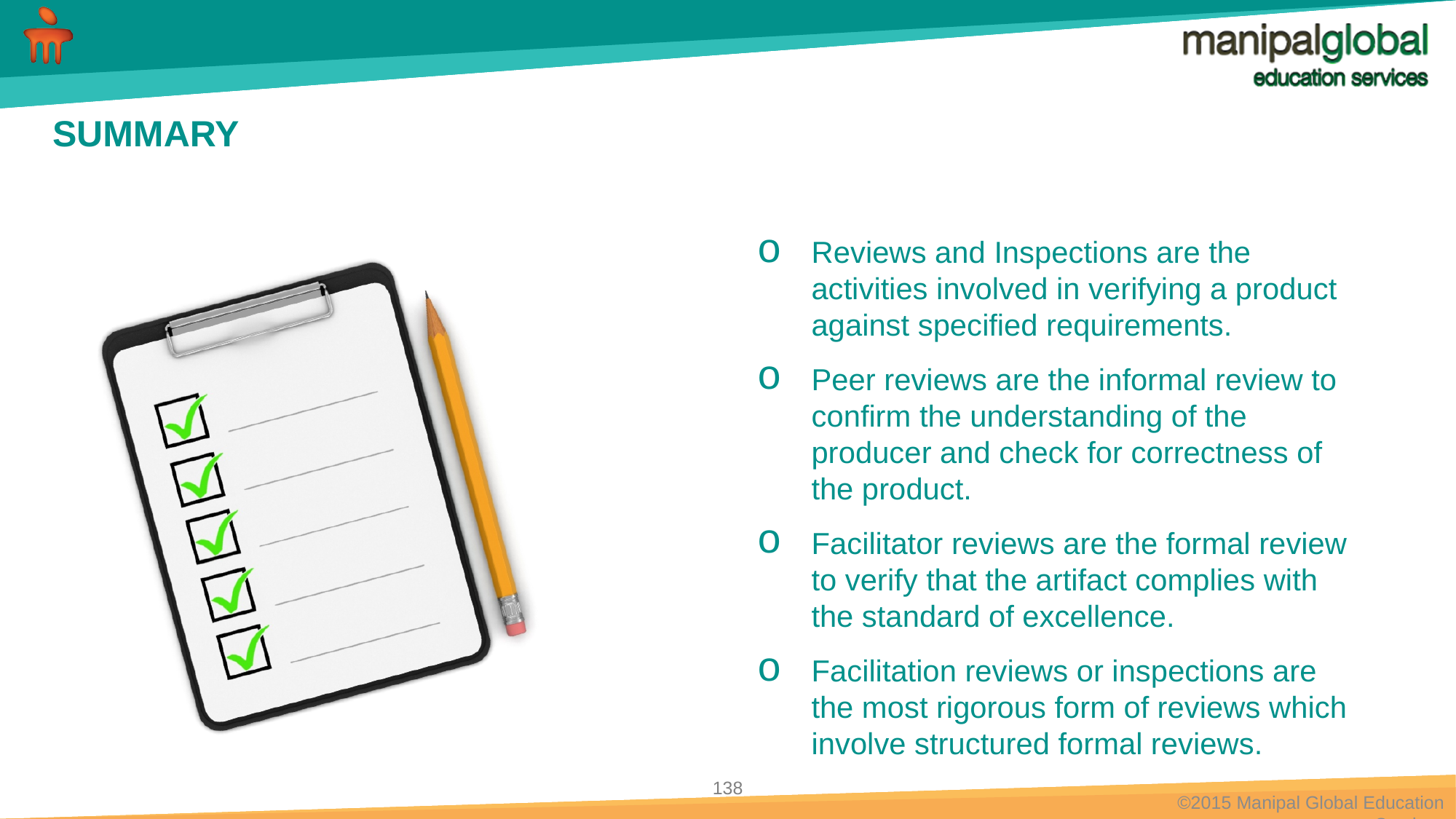

Reviews and Inspections are the activities involved in verifying a product against specified requirements.
Peer reviews are the informal review to confirm the understanding of the producer and check for correctness of the product.
Facilitator reviews are the formal review to verify that the artifact complies with the standard of excellence.
Facilitation reviews or inspections are the most rigorous form of reviews which involve structured formal reviews.